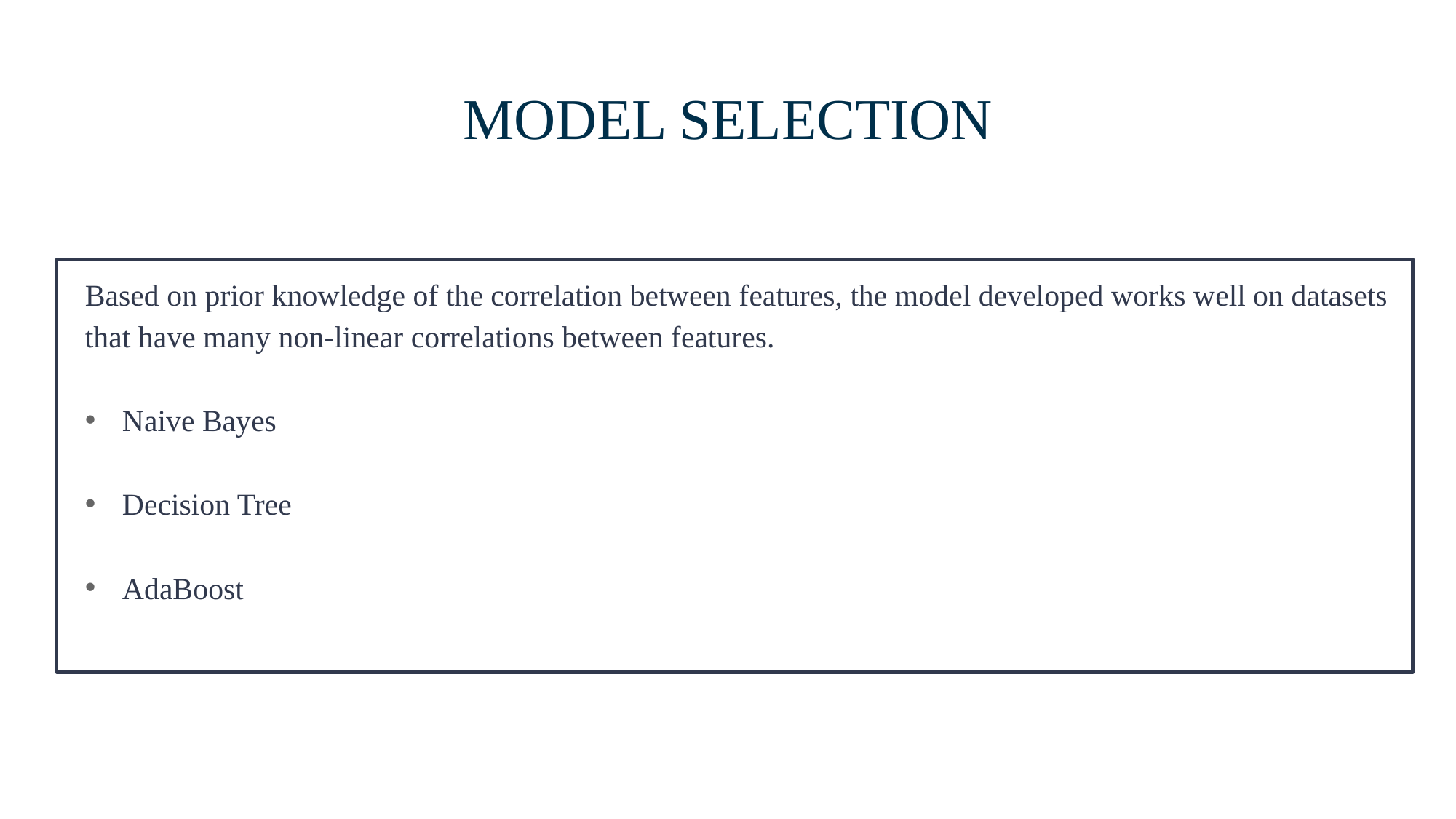

# MODEL SELECTION
Based on prior knowledge of the correlation between features, the model developed works well on datasets that have many non-linear correlations between features.

Naive Bayes

Decision Tree

AdaBoost